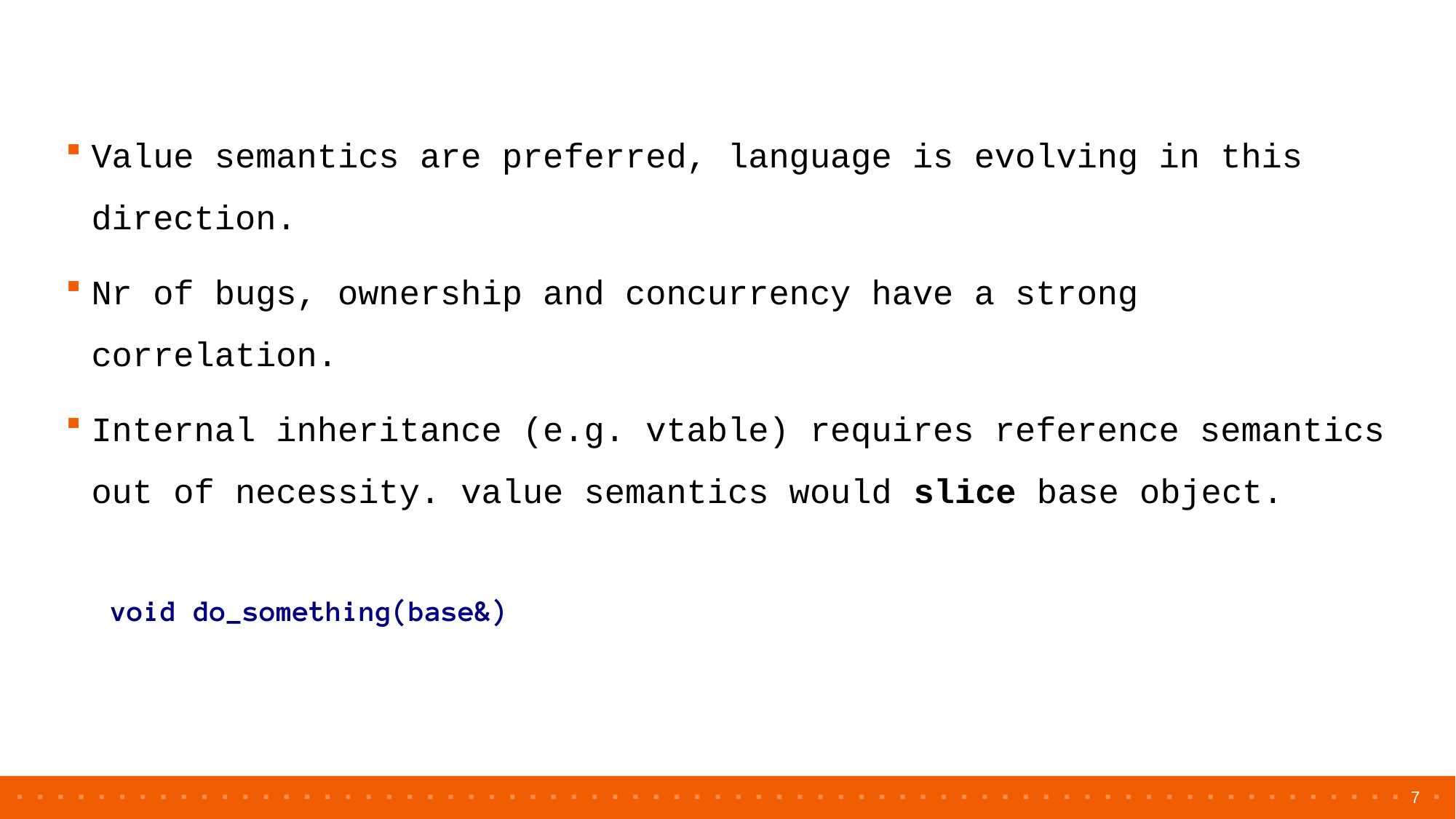

Value semantics are preferred, language is evolving in this direction.
Nr of bugs, ownership and concurrency have a strong correlation.
Internal inheritance (e.g. vtable) requires reference semantics out of necessity. value semantics would slice base object.
void do_something(base&)

7